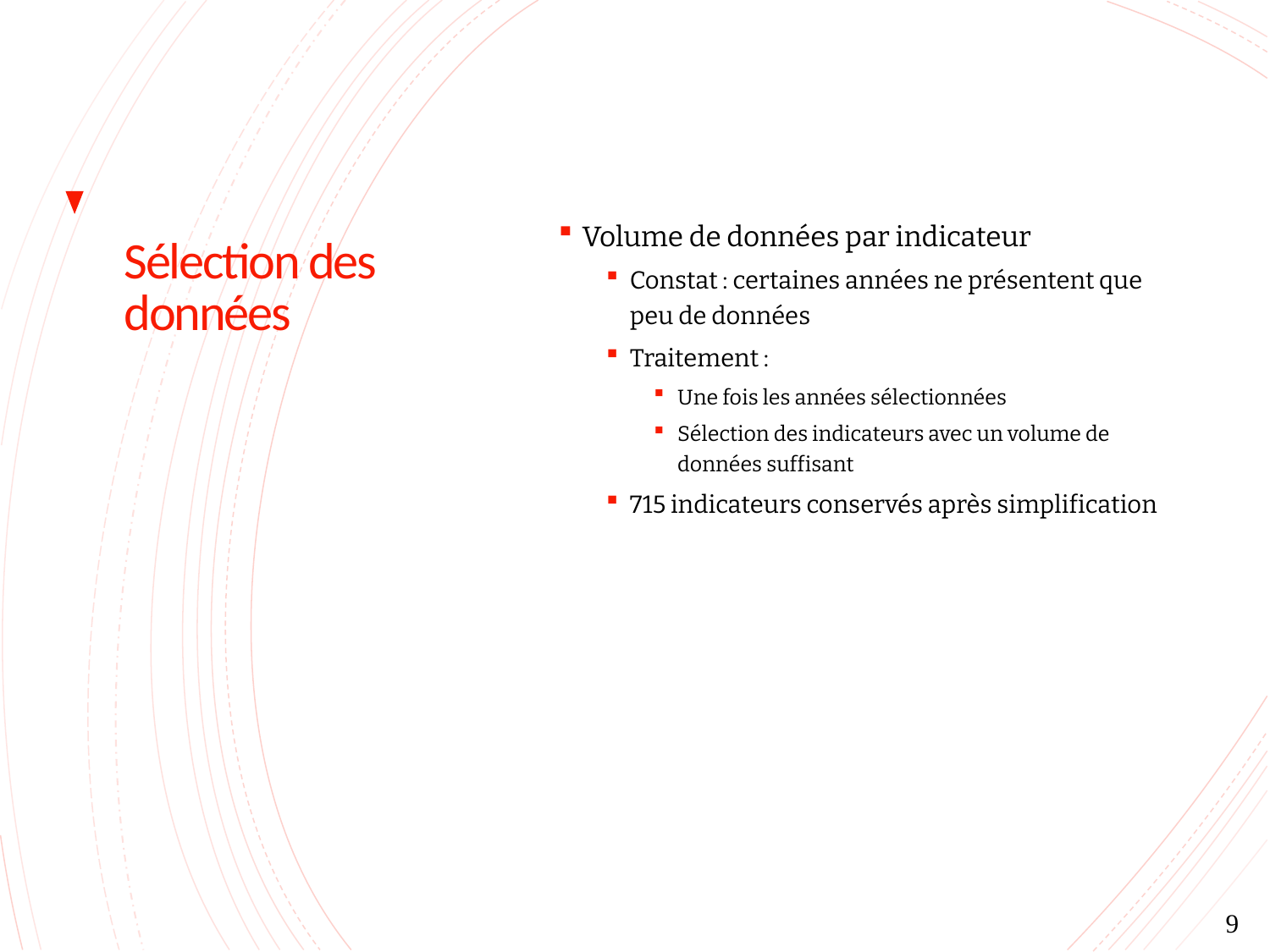

# Sélection des données
Volume de données par indicateur
Constat : certaines années ne présentent que peu de données
Traitement :
Une fois les années sélectionnées
Sélection des indicateurs avec un volume de données suffisant
715 indicateurs conservés après simplification
9